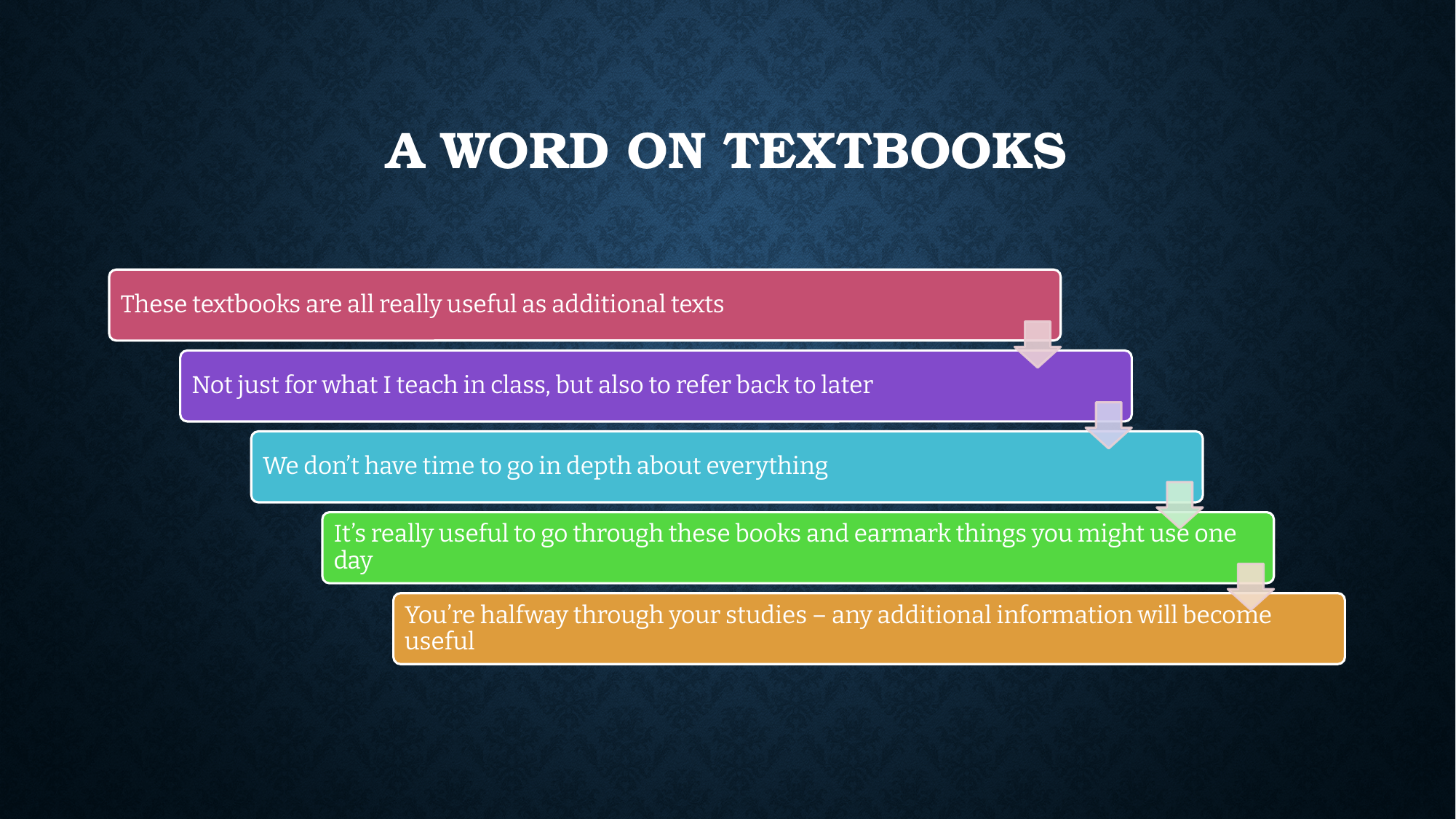

# A word on textbooks
These textbooks are all really useful as additional texts
Not just for what I teach in class, but also to refer back to later
We don’t have time to go in depth about everything
It’s really useful to go through these books and earmark things you might use one day
You’re halfway through your studies – any additional information will become useful